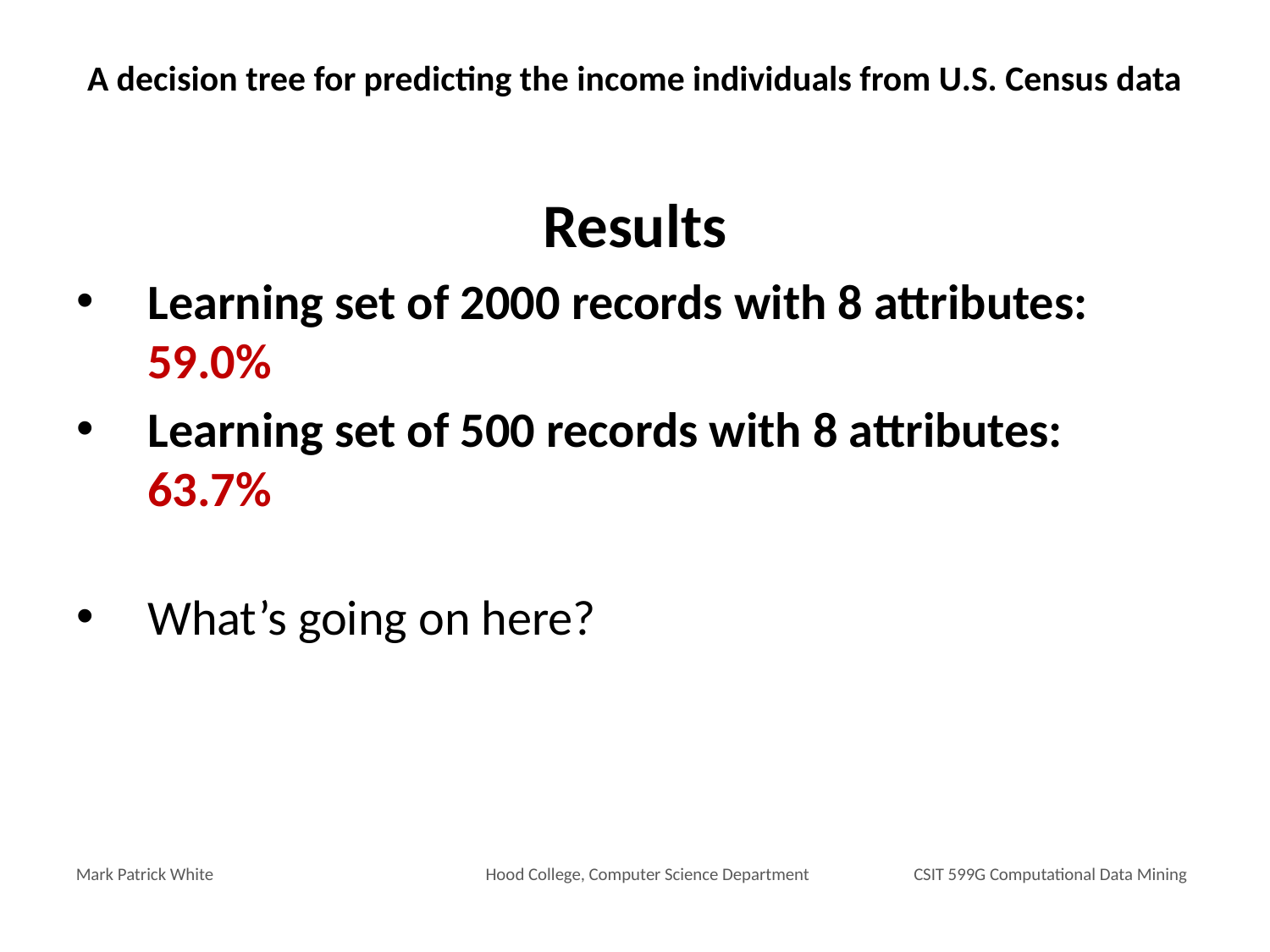

# A decision tree for predicting the income individuals from U.S. Census data
Results
Learning set of 2000 records with 8 attributes:
59.0%
Learning set of 500 records with 8 attributes:
63.7%
What’s going on here?
Mark Patrick White	Hood College, Computer Science Department	CSIT 599G Computational Data Mining